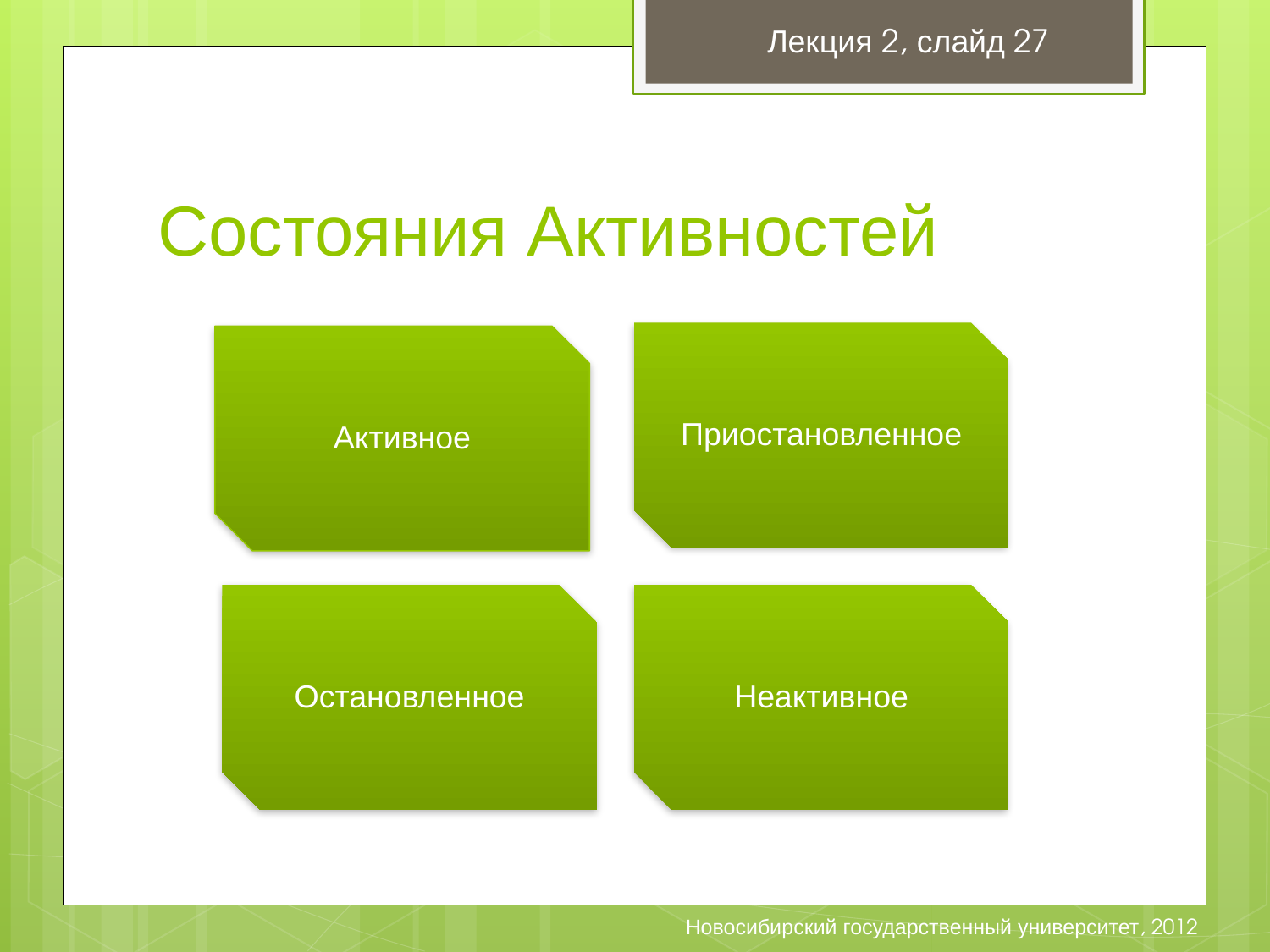

Лекция 2, слайд 27
# Состояния Активностей
Активное
Приостановленное
Остановленное
Неактивное
Новосибирский государственный университет, 2012